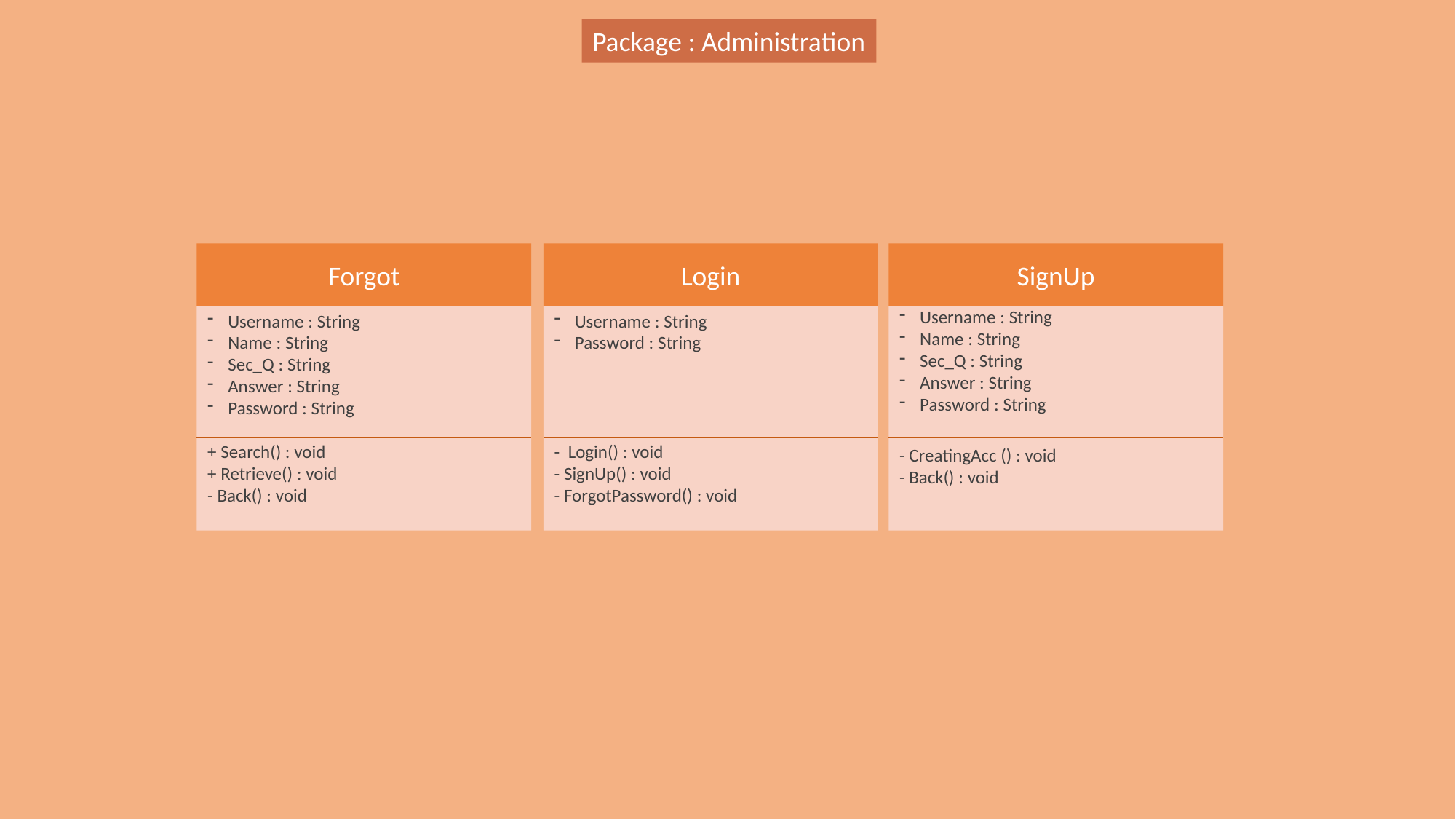

Package : Administration
Forgot
Login
SignUp
Username : String
Name : String
Sec_Q : String
Answer : String
Password : String

+ Search() : void
+ Retrieve() : void
- Back() : void

Username : String
Password : String

-  Login() : void
- SignUp() : void
- ForgotPassword() : void

Username : String
Name : String
Sec_Q : String
Answer : String
Password : String

- CreatingAcc () : void
- Back() : void